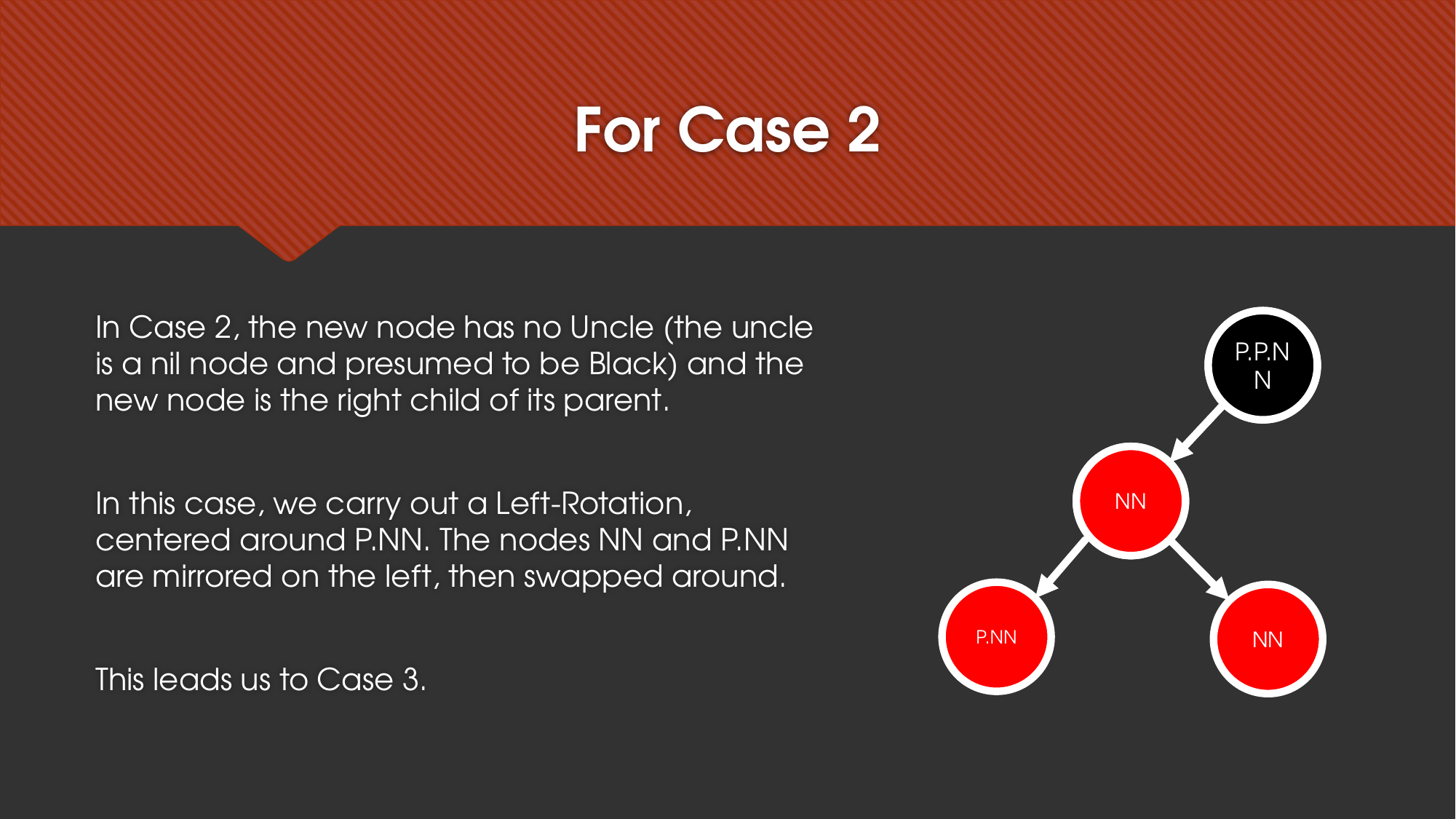

# For Case 2
In Case 2, the new node has no Uncle (the uncle is a nil node and presumed to be Black) and the new node is the right child of its parent.

In this case, we carry out a Left-Rotation, centered around P.NN. The nodes NN and P.NN are mirrored on the left, then swapped around.

This leads us to Case 3.
P.P.NN
NN
P.NN
P.P.NN
P.NN
NN